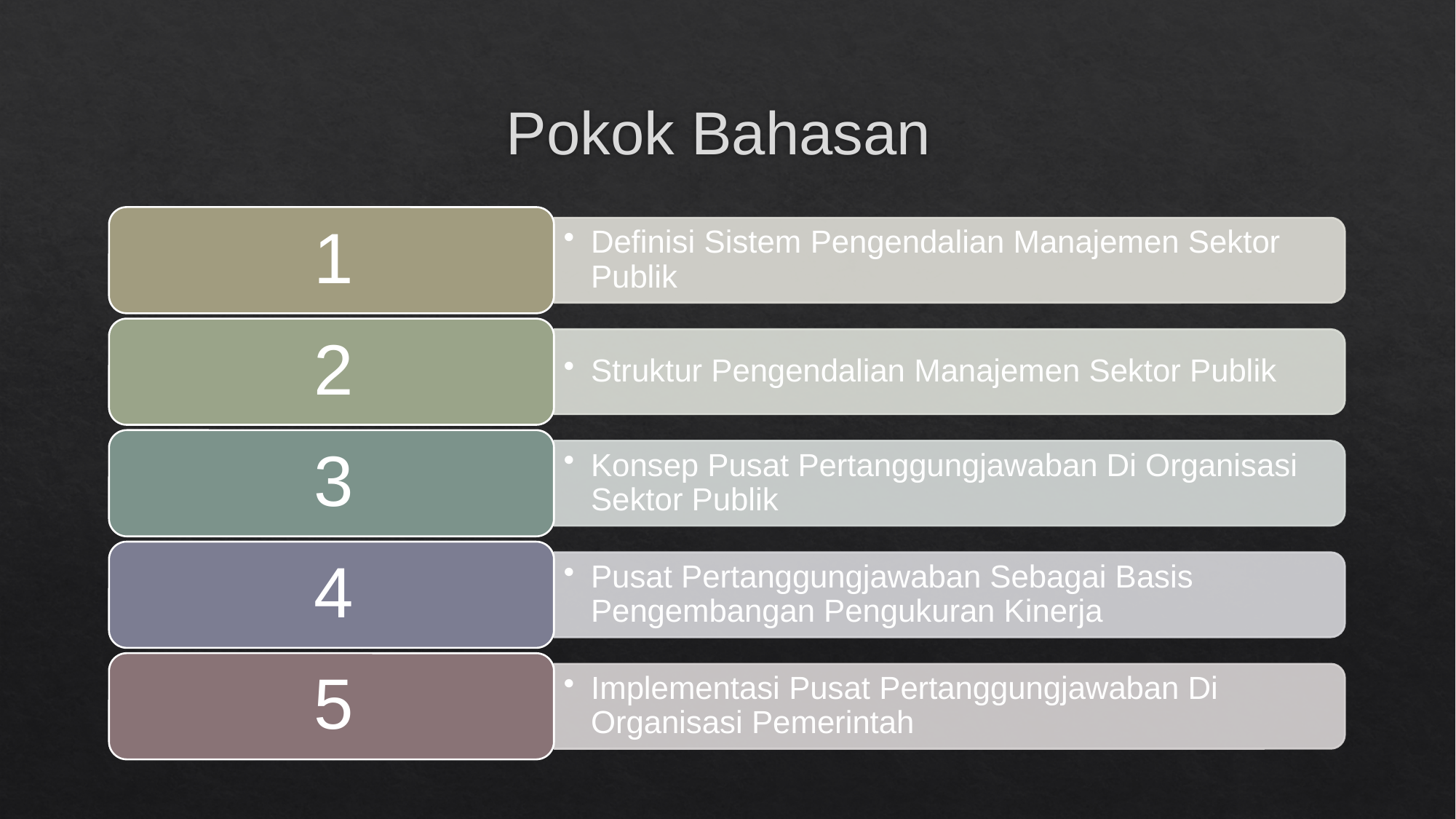

# Pokok Bahasan
Definisi Sistem Pengendalian Manajemen Sektor Publik
1
Struktur Pengendalian Manajemen Sektor Publik
2
Konsep Pusat Pertanggungjawaban Di Organisasi Sektor Publik
3
Pusat Pertanggungjawaban Sebagai Basis Pengembangan Pengukuran Kinerja
4
Implementasi Pusat Pertanggungjawaban Di Organisasi Pemerintah
5